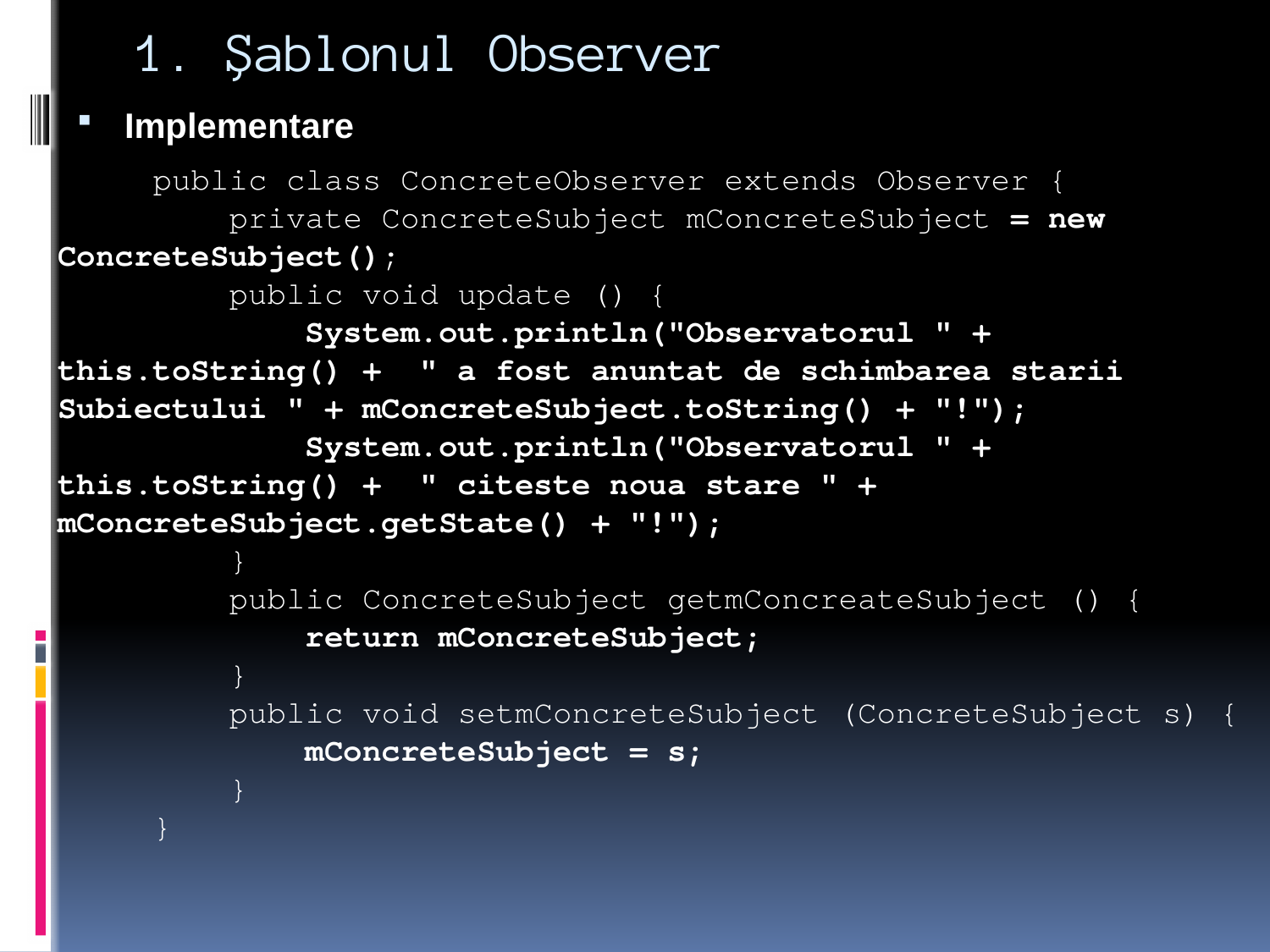

# 1. Şablonul Observer
Implementare
public class ConcreteObserver extends Observer {
    private ConcreteSubject mConcreteSubject = new ConcreteSubject();
    public void update () {
        System.out.println("Observatorul " + this.toString() +  " a fost anuntat de schimbarea starii Subiectului " + mConcreteSubject.toString() + "!");
        System.out.println("Observatorul " + this.toString() +  " citeste noua stare " + mConcreteSubject.getState() + "!");
    }
    public ConcreteSubject getmConcreateSubject () {
        return mConcreteSubject;
    }
    public void setmConcreteSubject (ConcreteSubject s) {
        mConcreteSubject = s;
    }
}